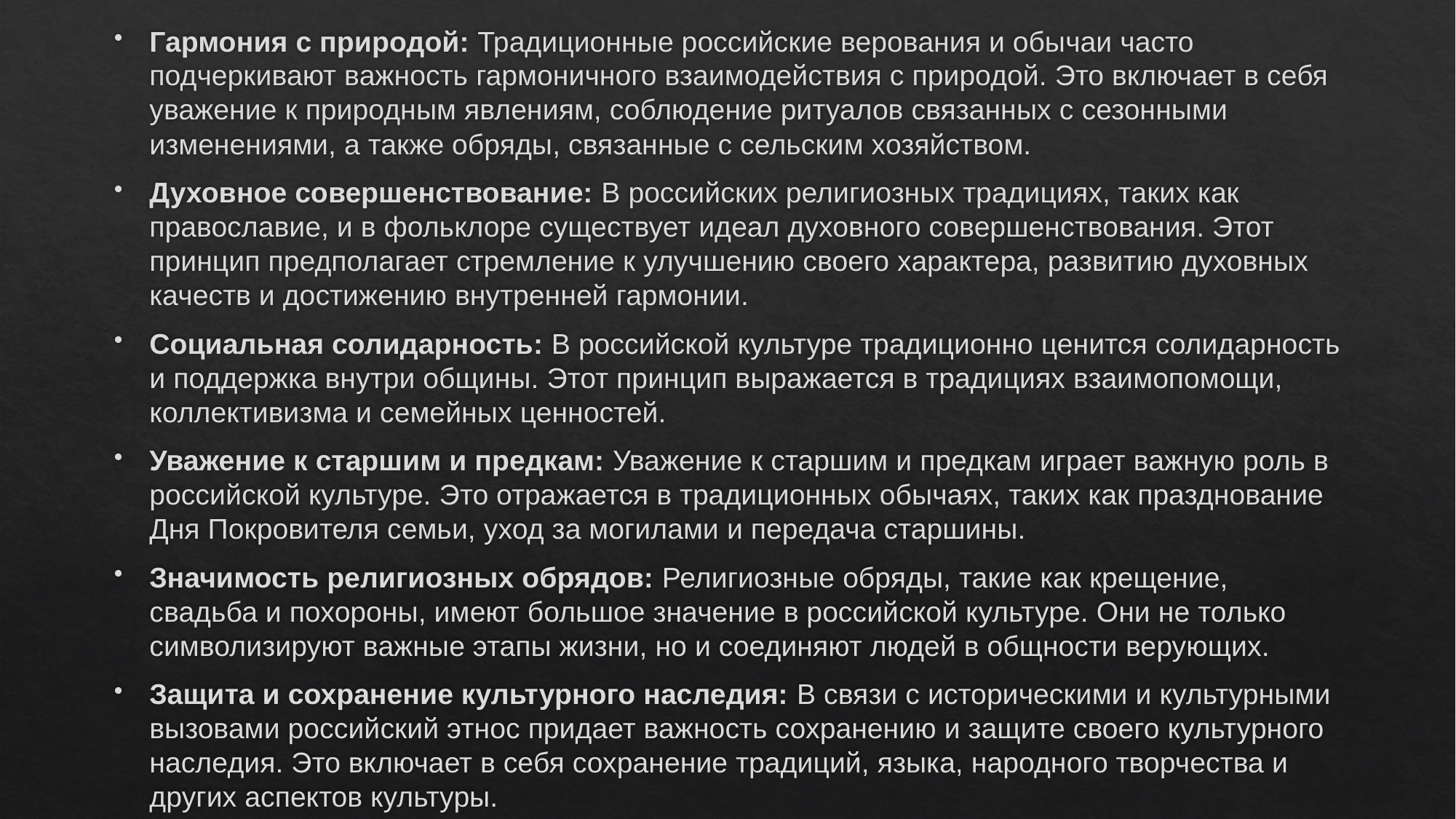

Гармония с природой: Традиционные российские верования и обычаи часто подчеркивают важность гармоничного взаимодействия с природой. Это включает в себя уважение к природным явлениям, соблюдение ритуалов связанных с сезонными изменениями, а также обряды, связанные с сельским хозяйством.
Духовное совершенствование: В российских религиозных традициях, таких как православие, и в фольклоре существует идеал духовного совершенствования. Этот принцип предполагает стремление к улучшению своего характера, развитию духовных качеств и достижению внутренней гармонии.
Социальная солидарность: В российской культуре традиционно ценится солидарность и поддержка внутри общины. Этот принцип выражается в традициях взаимопомощи, коллективизма и семейных ценностей.
Уважение к старшим и предкам: Уважение к старшим и предкам играет важную роль в российской культуре. Это отражается в традиционных обычаях, таких как празднование Дня Покровителя семьи, уход за могилами и передача старшины.
Значимость религиозных обрядов: Религиозные обряды, такие как крещение, свадьба и похороны, имеют большое значение в российской культуре. Они не только символизируют важные этапы жизни, но и соединяют людей в общности верующих.
Защита и сохранение культурного наследия: В связи с историческими и культурными вызовами российский этнос придает важность сохранению и защите своего культурного наследия. Это включает в себя сохранение традиций, языка, народного творчества и других аспектов культуры.